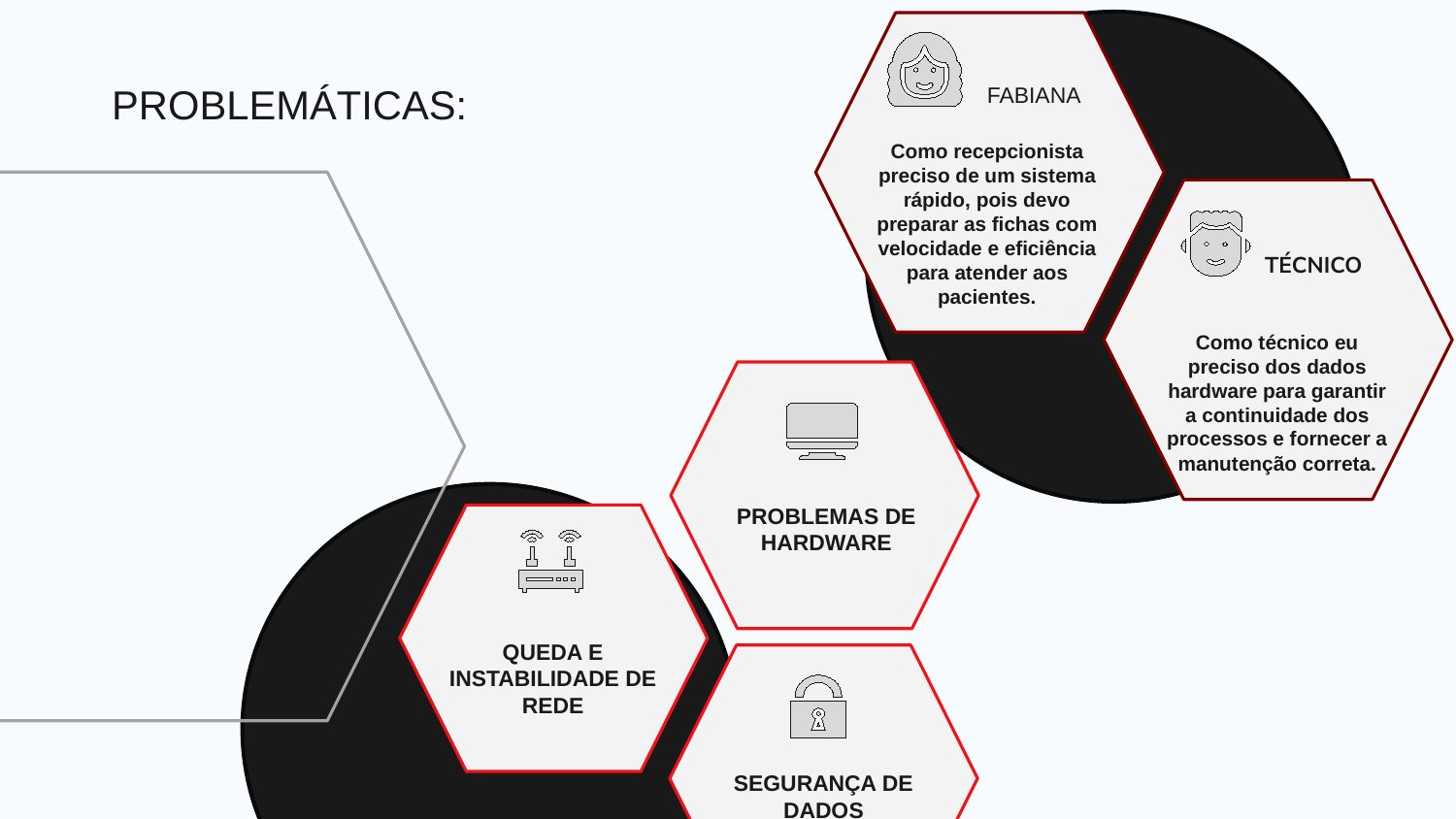

# PROBLEMÁTICAS:
FABIANA
Como recepcionista preciso de um sistema rápido, pois devo preparar as fichas com velocidade e eficiência para atender aos pacientes.

TÉCNICO
Como técnico eu preciso dos dados hardware para garantir a continuidade dos processos e fornecer a manutenção correta.

PROBLEMAS DE HARDWARE

QUEDA E INSTABILIDADE DE REDE

SEGURANÇA DE DADOS